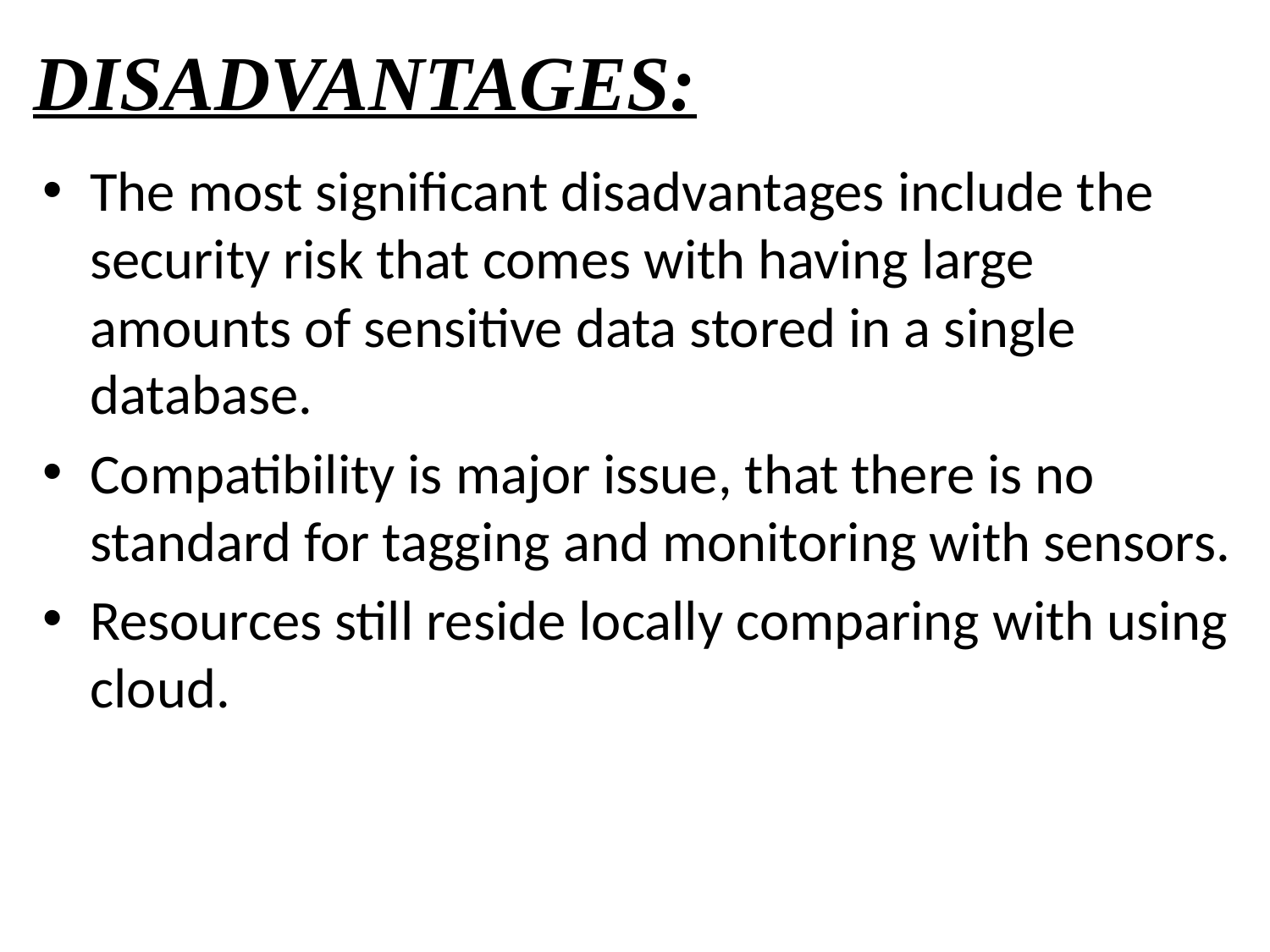

# DISADVANTAGES:
The most signiﬁcant disadvantages include the security risk that comes with having large amounts of sensitive data stored in a single database.
Compatibility is major issue, that there is no standard for tagging and monitoring with sensors.
Resources still reside locally comparing with using cloud.